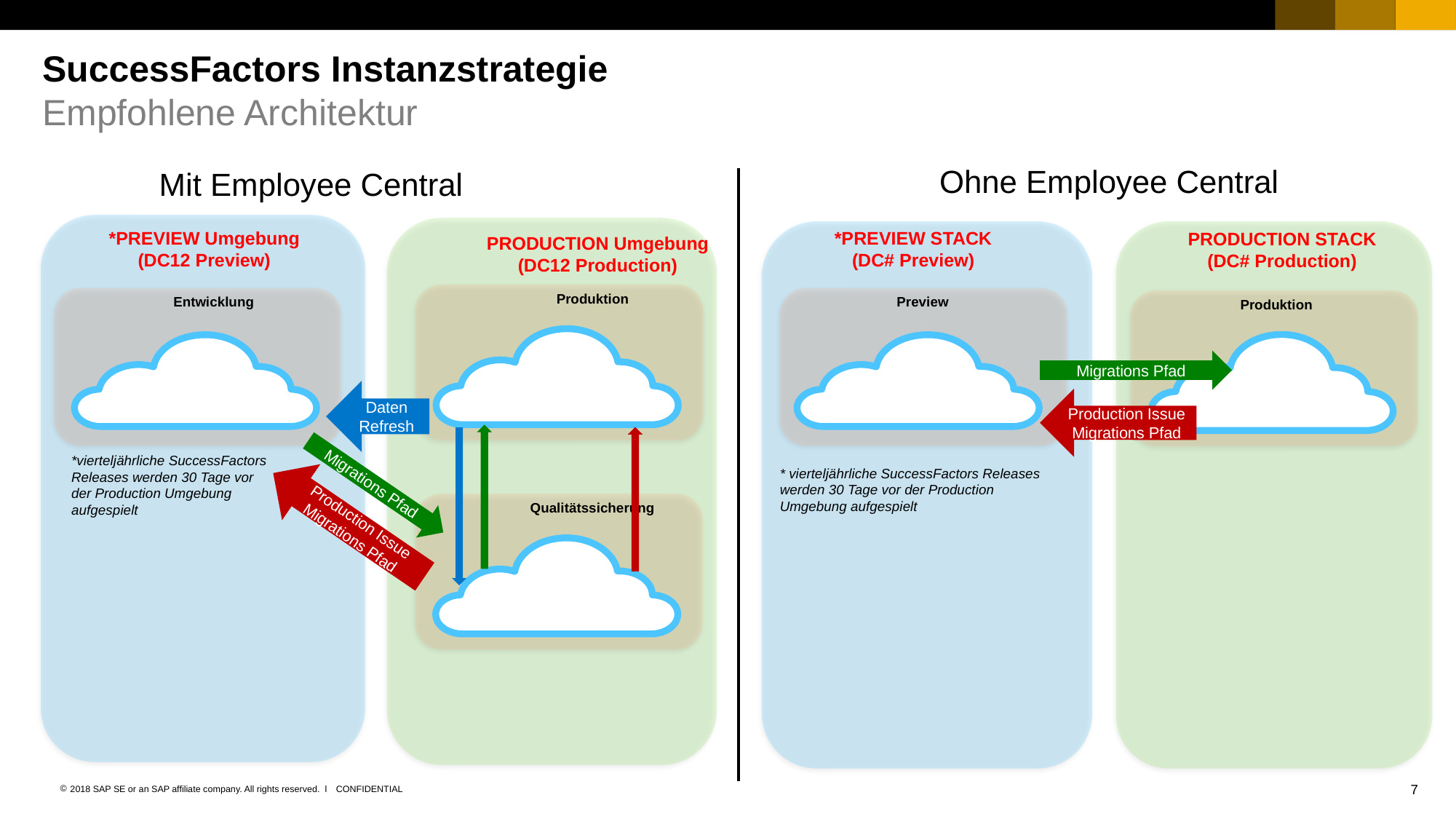

# SuccessFactors Instanzstrategie Empfohlene Architektur
Ohne Employee Central
Mit Employee Central

*PREVIEW Umgebung
(DC12 Preview)

*PREVIEW STACK
(DC# Preview)

PRODUCTION STACK
(DC# Production)
PRODUCTION Umgebung
(DC12 Production)
Migrations Pfad
Produktion

Preview
Entwicklung

Produktion

Production Issue Migrations Pfad
Daten Refresh
Migrations Pfad

Production Issue Migrations Pfad
*vierteljährliche SuccessFactors Releases werden 30 Tage vor der Production Umgebung aufgespielt
* vierteljährliche SuccessFactors Releases werden 30 Tage vor der Production Umgebung aufgespielt
Qualitätssicherung